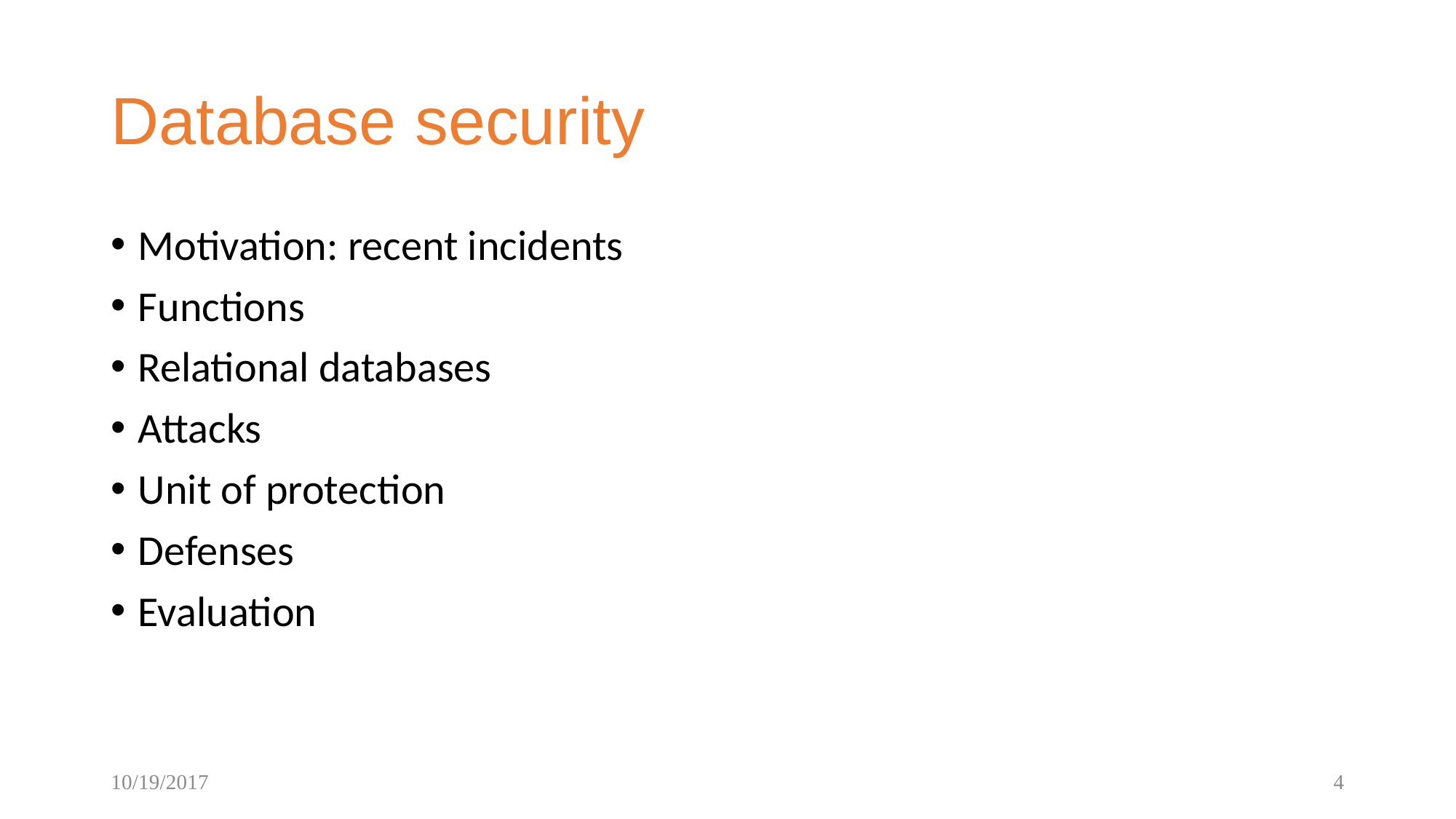

Database security
Motivation: recent incidents
Functions
Relational databases
Attacks
Unit of protection
Defenses
Evaluation
10/19/2017
4